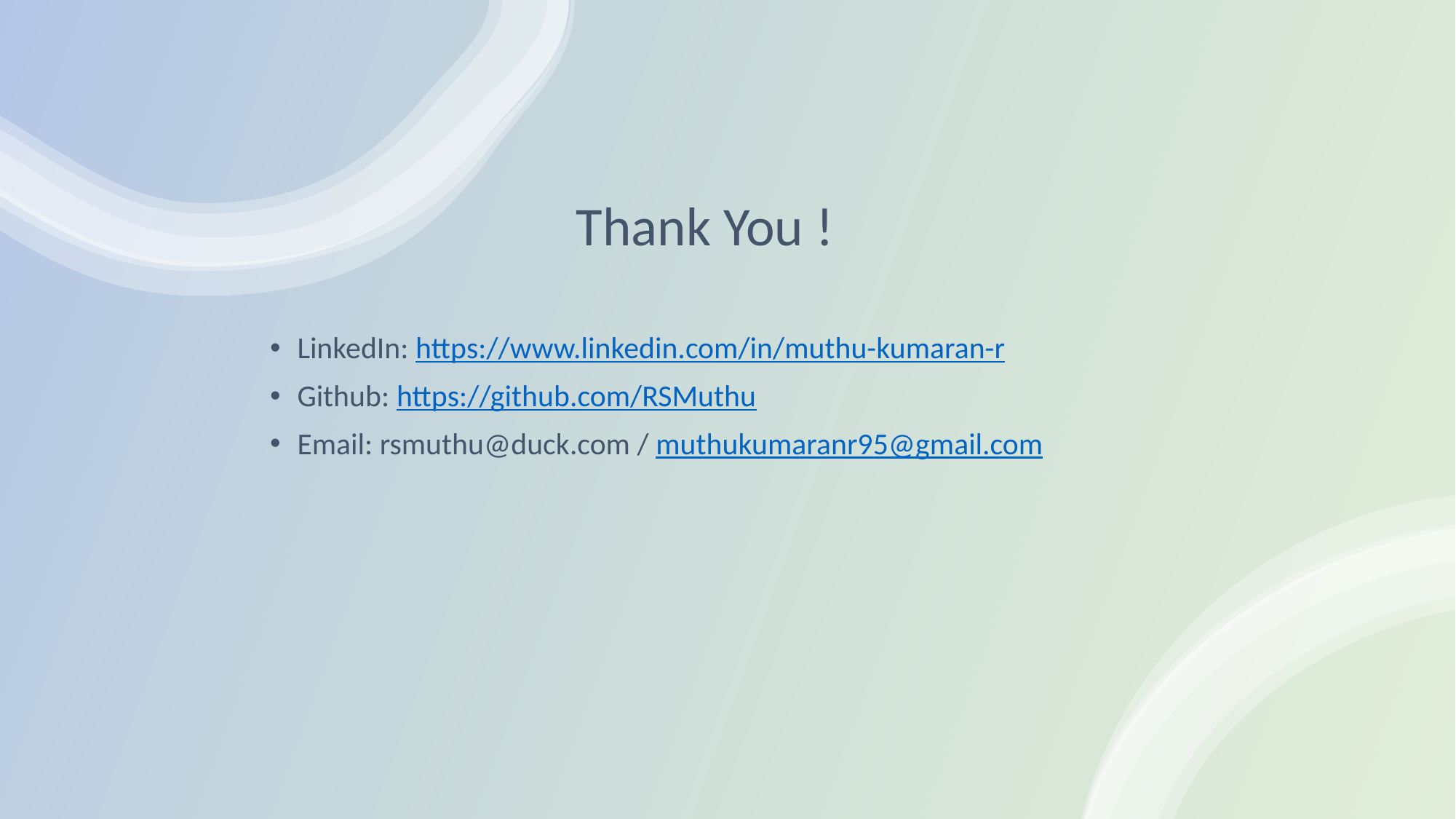

# Thank You !
LinkedIn: https://www.linkedin.com/in/muthu-kumaran-r
Github: https://github.com/RSMuthu
Email: rsmuthu@duck.com / muthukumaranr95@gmail.com